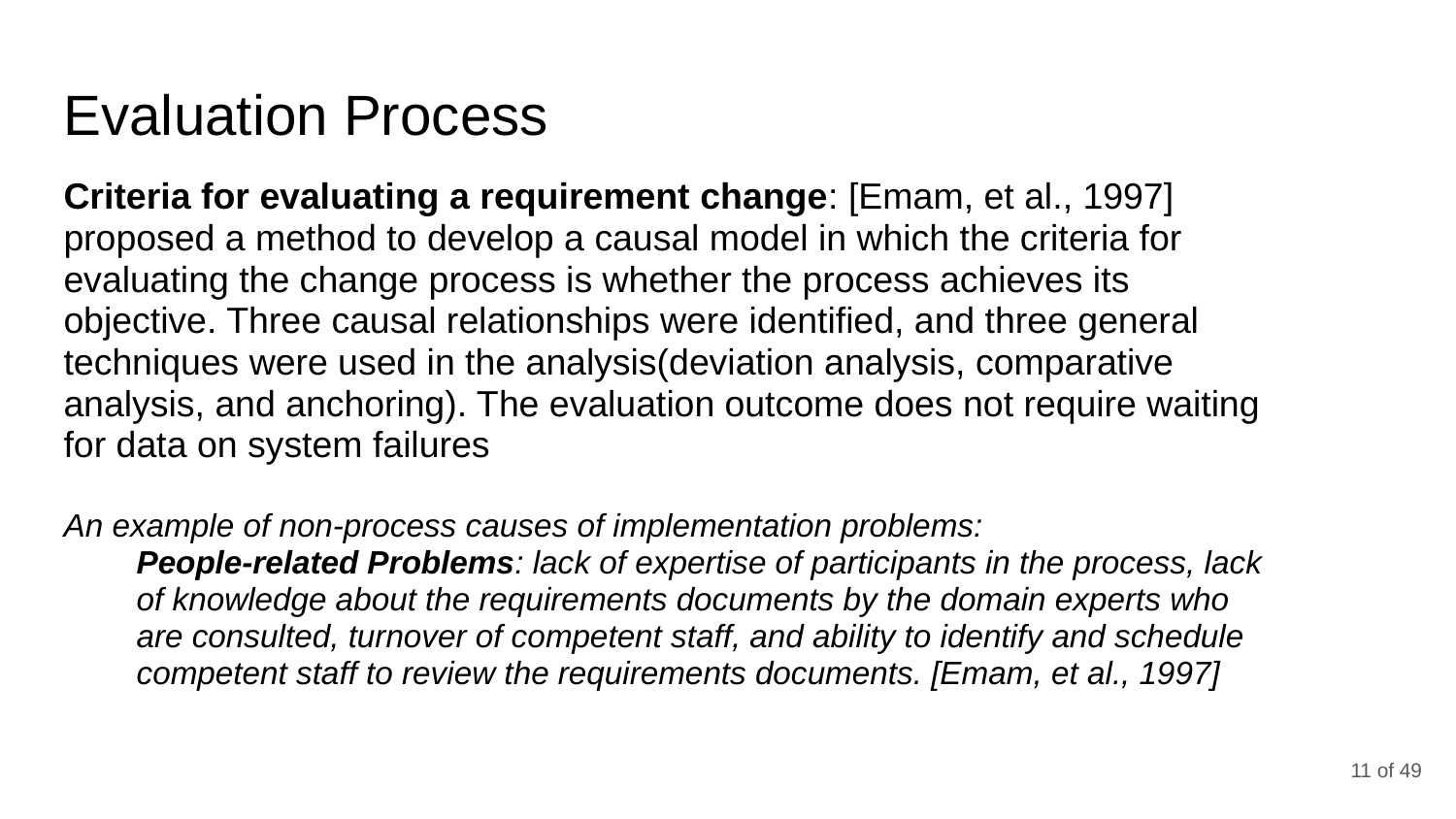

# Evaluation Process
Criteria for evaluating a requirement change: [Emam, et al., 1997] proposed a method to develop a causal model in which the criteria for evaluating the change process is whether the process achieves its objective. Three causal relationships were identified, and three general techniques were used in the analysis(deviation analysis, comparative analysis, and anchoring). The evaluation outcome does not require waiting for data on system failures

An example of non-process causes of implementation problems:
People-related Problems: lack of expertise of participants in the process, lack of knowledge about the requirements documents by the domain experts who are consulted, turnover of competent staff, and ability to identify and schedule competent staff to review the requirements documents. [Emam, et al., 1997]

11 of 49